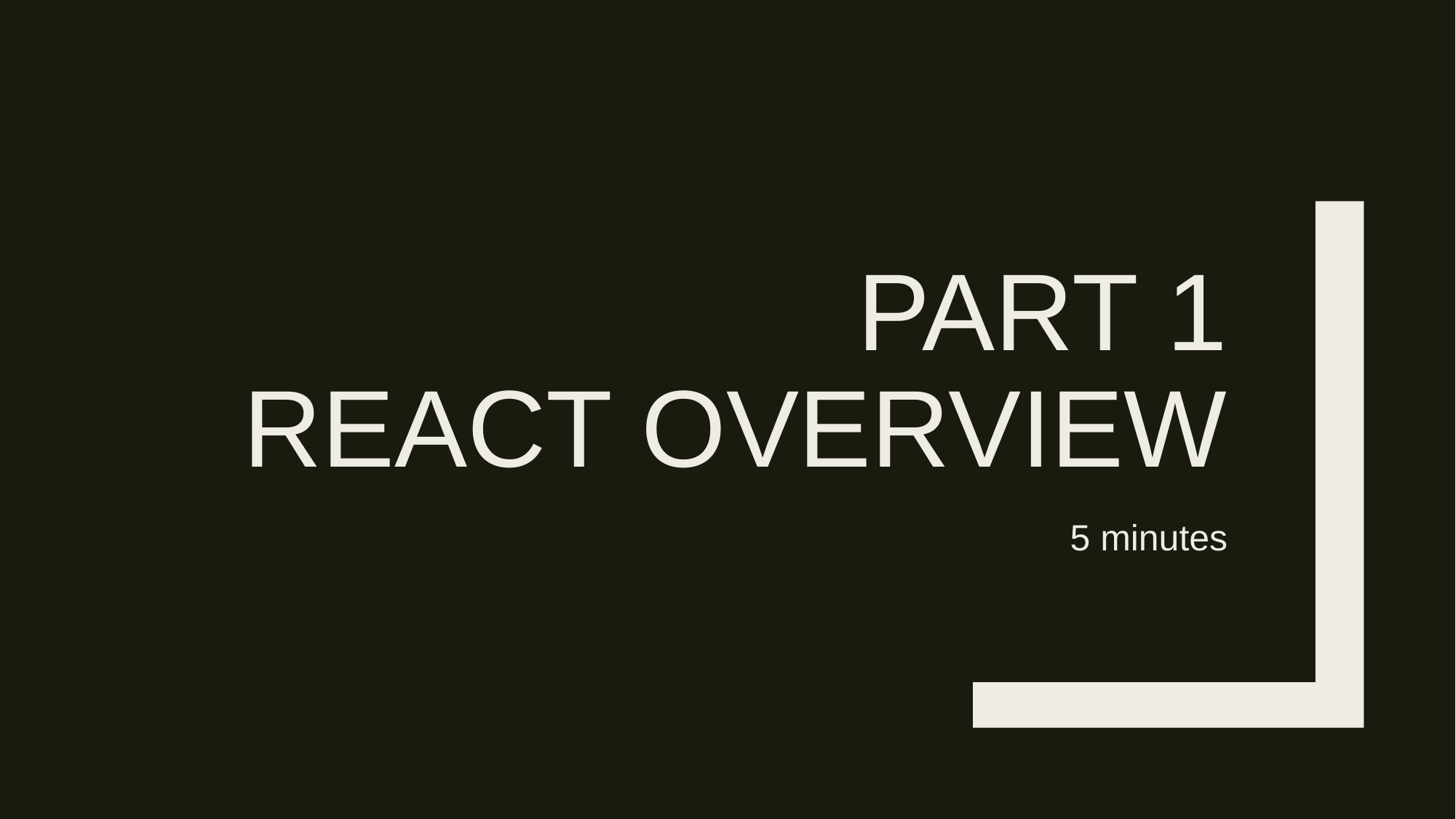

# PART 1 REACT OVERVIEW
5 minutes